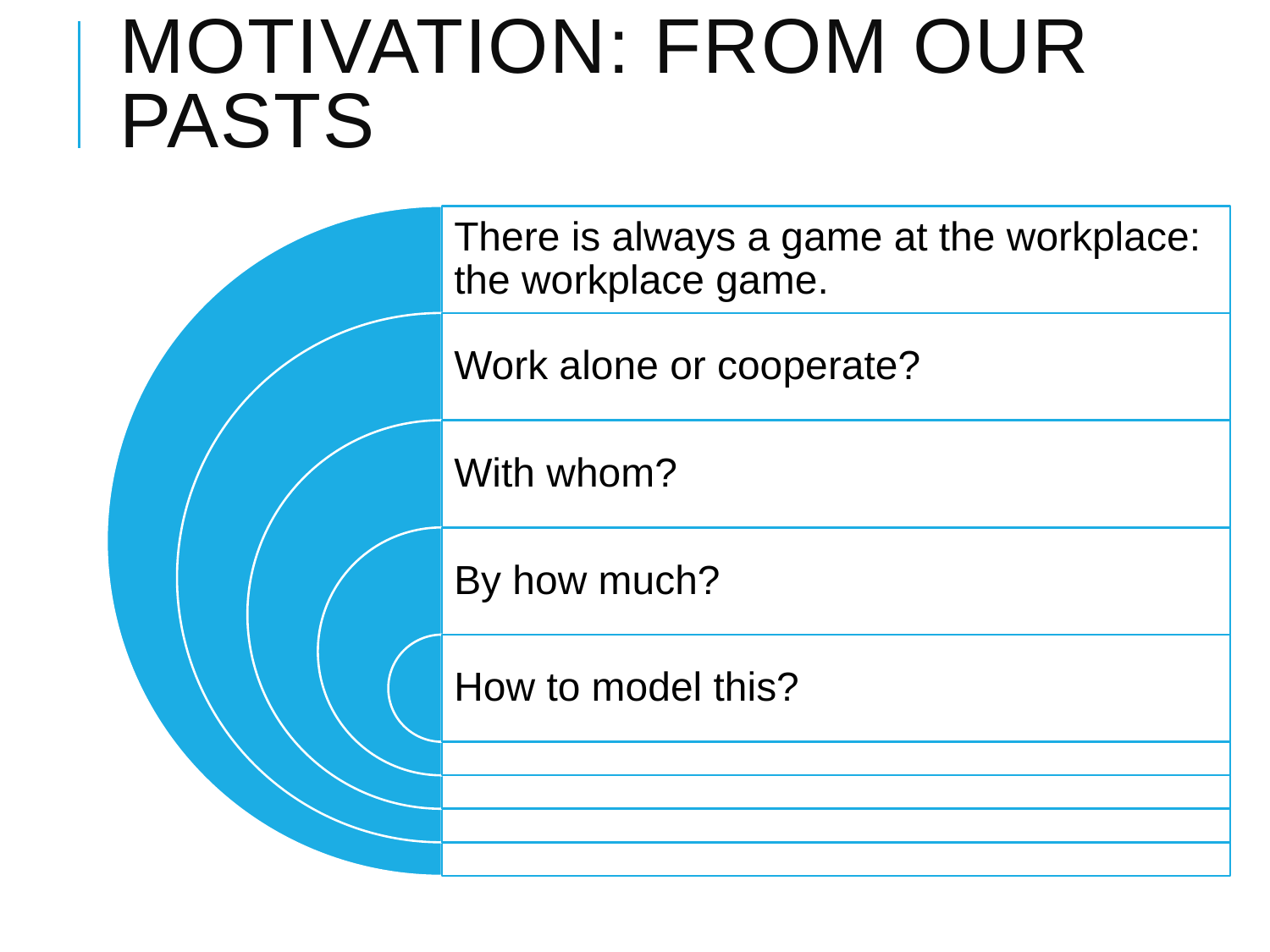

# MOTIVATION: FROM OUR PASTS
There is always a game at the workplace: the workplace game.
Work alone or cooperate?
With whom?
By how much?
How to model this?